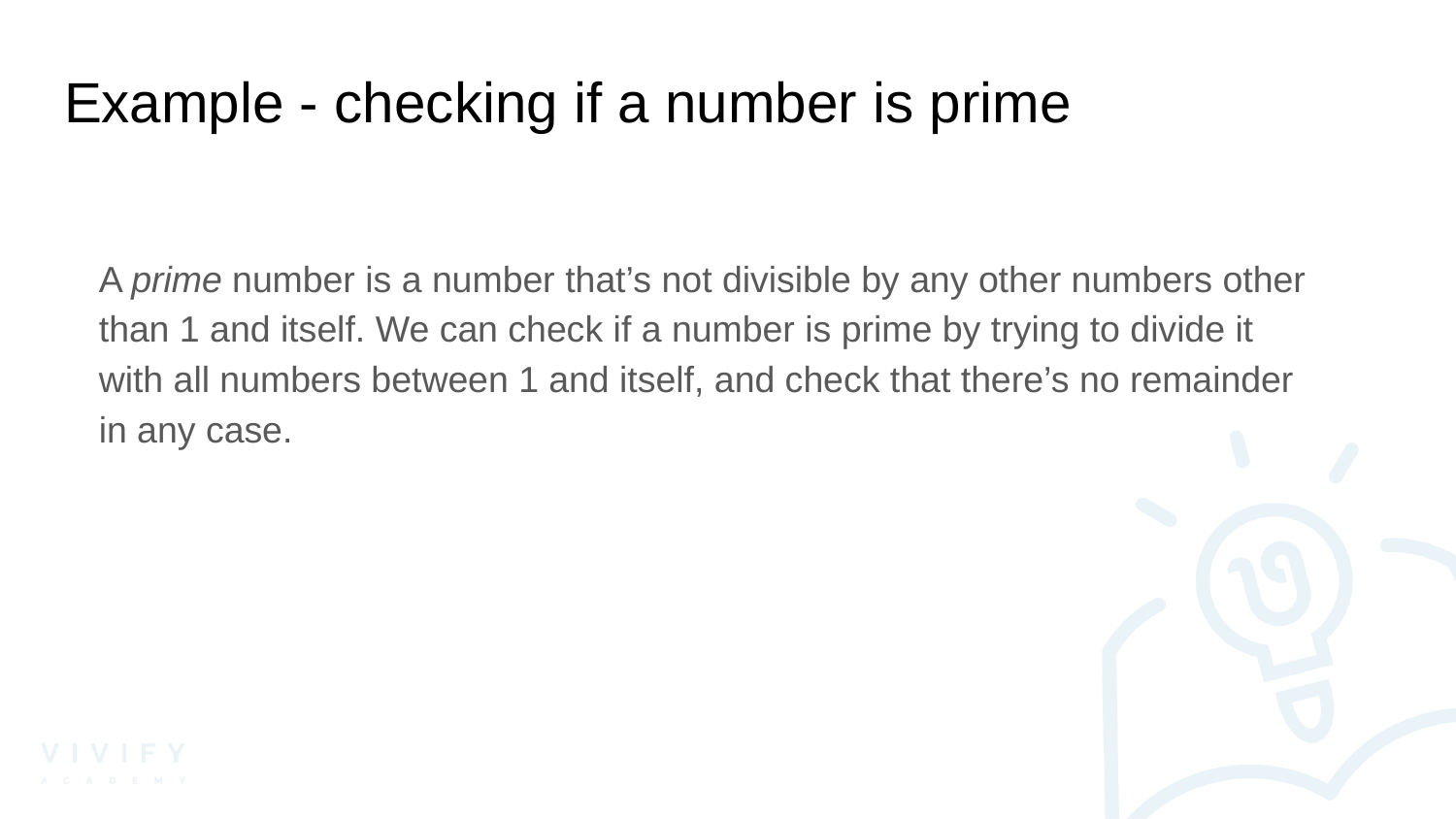

# Example - checking if a number is prime

A prime number is a number that’s not divisible by any other numbers other than 1 and itself. We can check if a number is prime by trying to divide it with all numbers between 1 and itself, and check that there’s no remainder in any case.